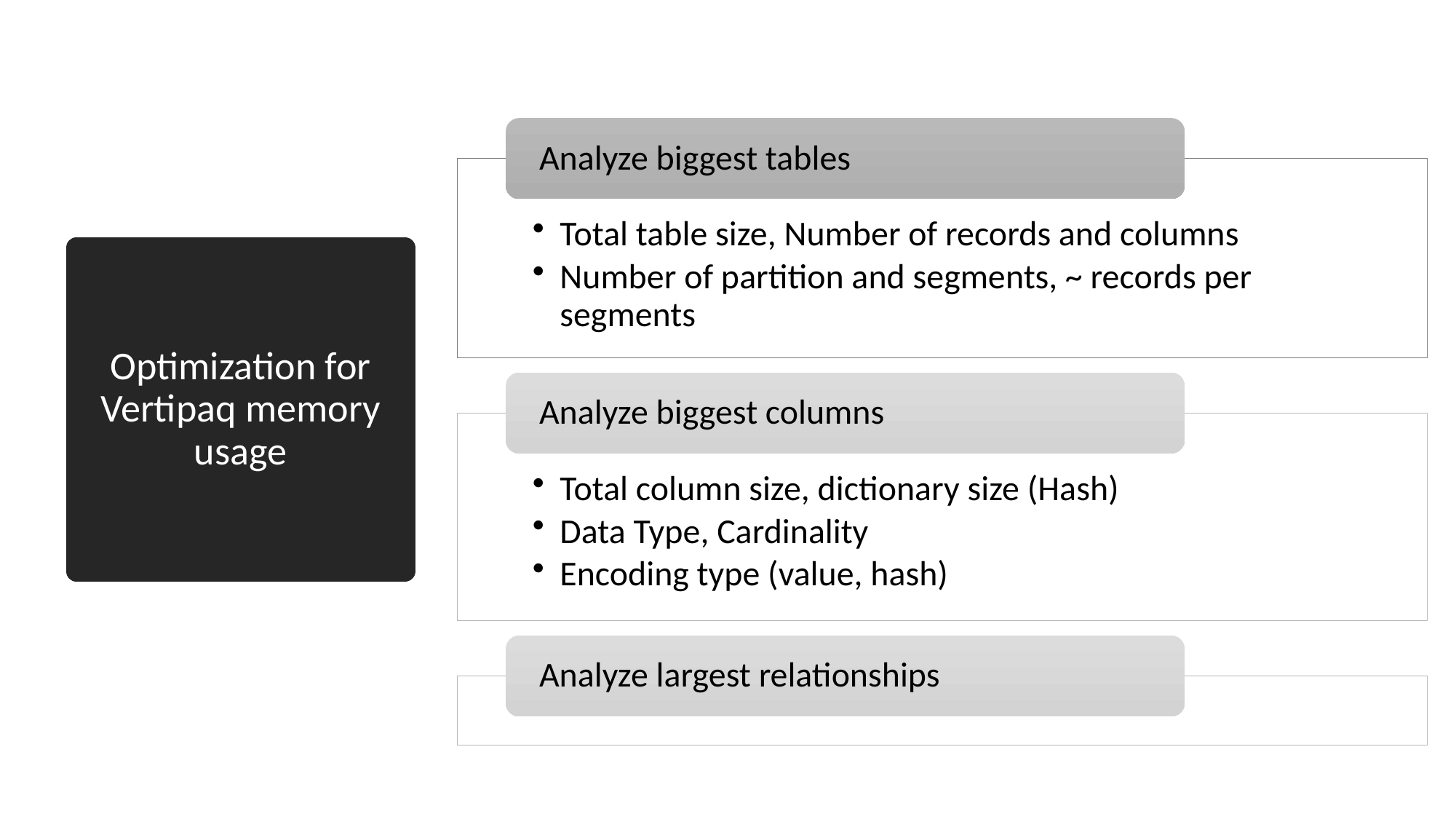

Total table size, Number of records and columns
Number of partition and segments, ~ records per segments
Analyze biggest tables
Total column size, dictionary size (Hash)
Data Type, Cardinality
Encoding type (value, hash)
Analyze biggest columns
Analyze largest relationships
# Optimization for Vertipaq memory usage